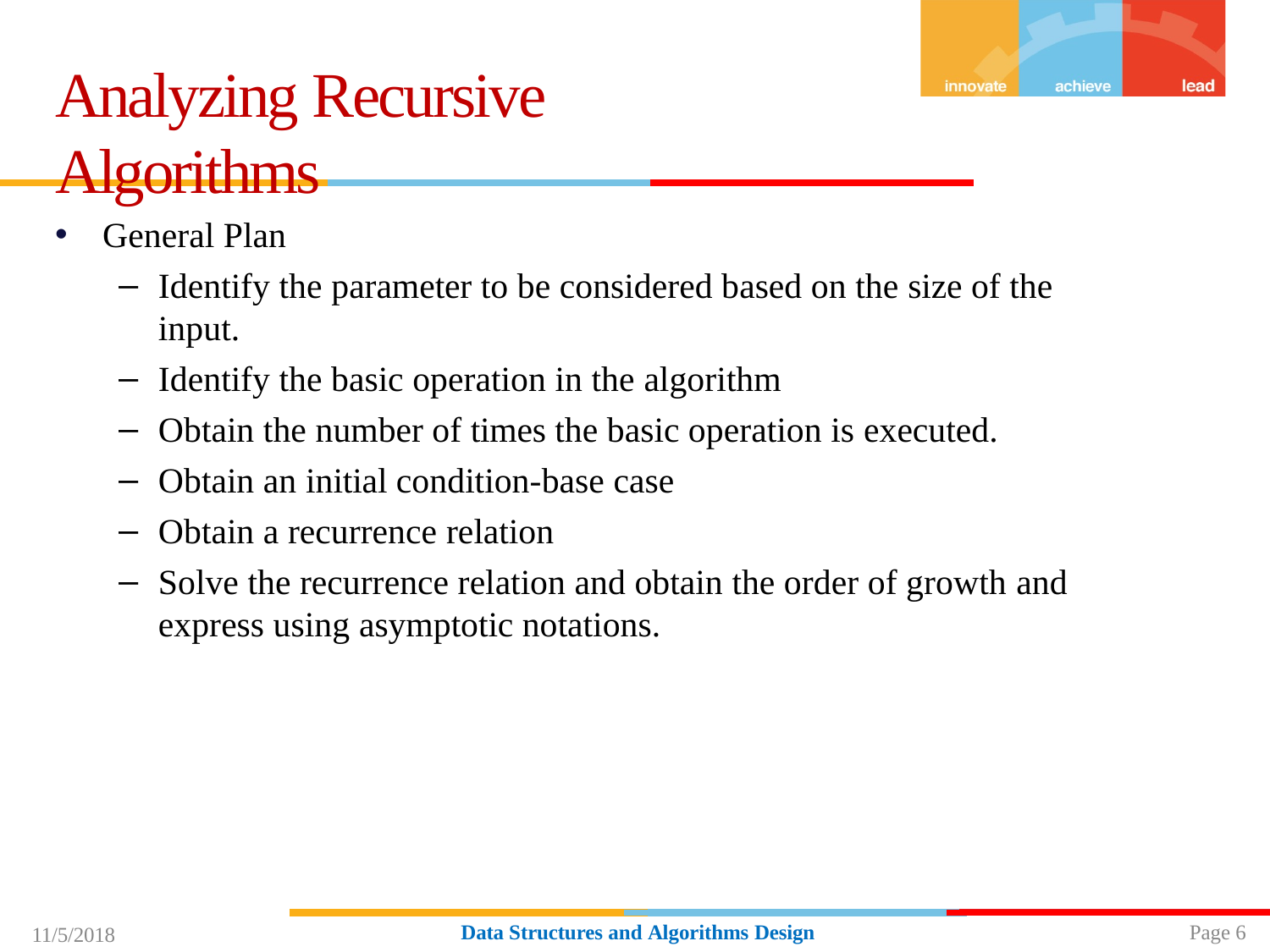

# Analyzing Recursive Algorithms
General Plan
Identify the parameter to be considered based on the size of the input.
Identify the basic operation in the algorithm
Obtain the number of times the basic operation is executed.
Obtain an initial condition-base case
Obtain a recurrence relation
Solve the recurrence relation and obtain the order of growth and
express using asymptotic notations.
Page 6
Data Structures and Algorithms Design
11/5/2018